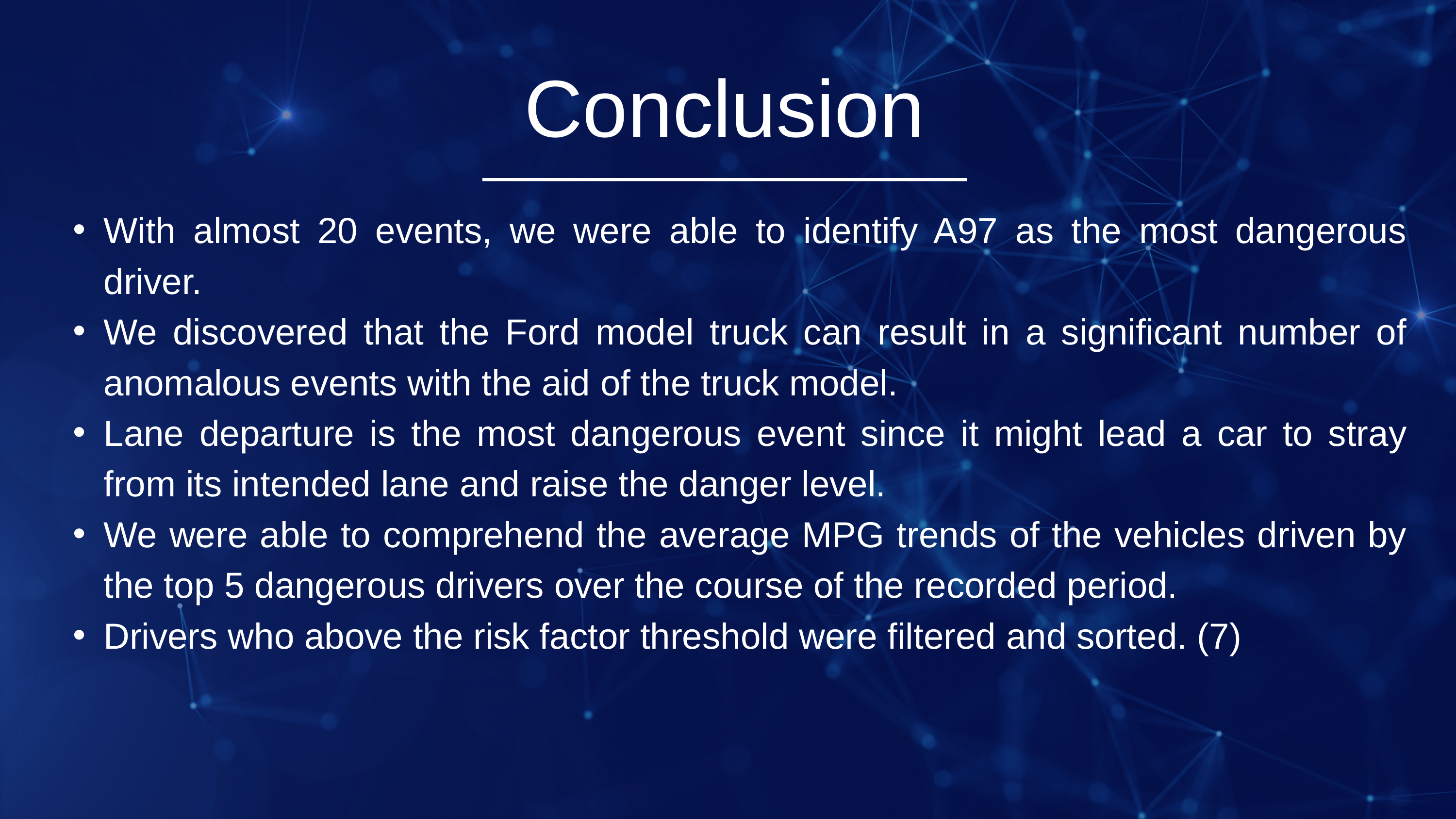

Conclusion

With almost 20 events, we were able to identify A97 as the most dangerous driver.
We discovered that the Ford model truck can result in a significant number of anomalous events with the aid of the truck model.
Lane departure is the most dangerous event since it might lead a car to stray from its intended lane and raise the danger level.
We were able to comprehend the average MPG trends of the vehicles driven by the top 5 dangerous drivers over the course of the recorded period.
Drivers who above the risk factor threshold were filtered and sorted. (7)